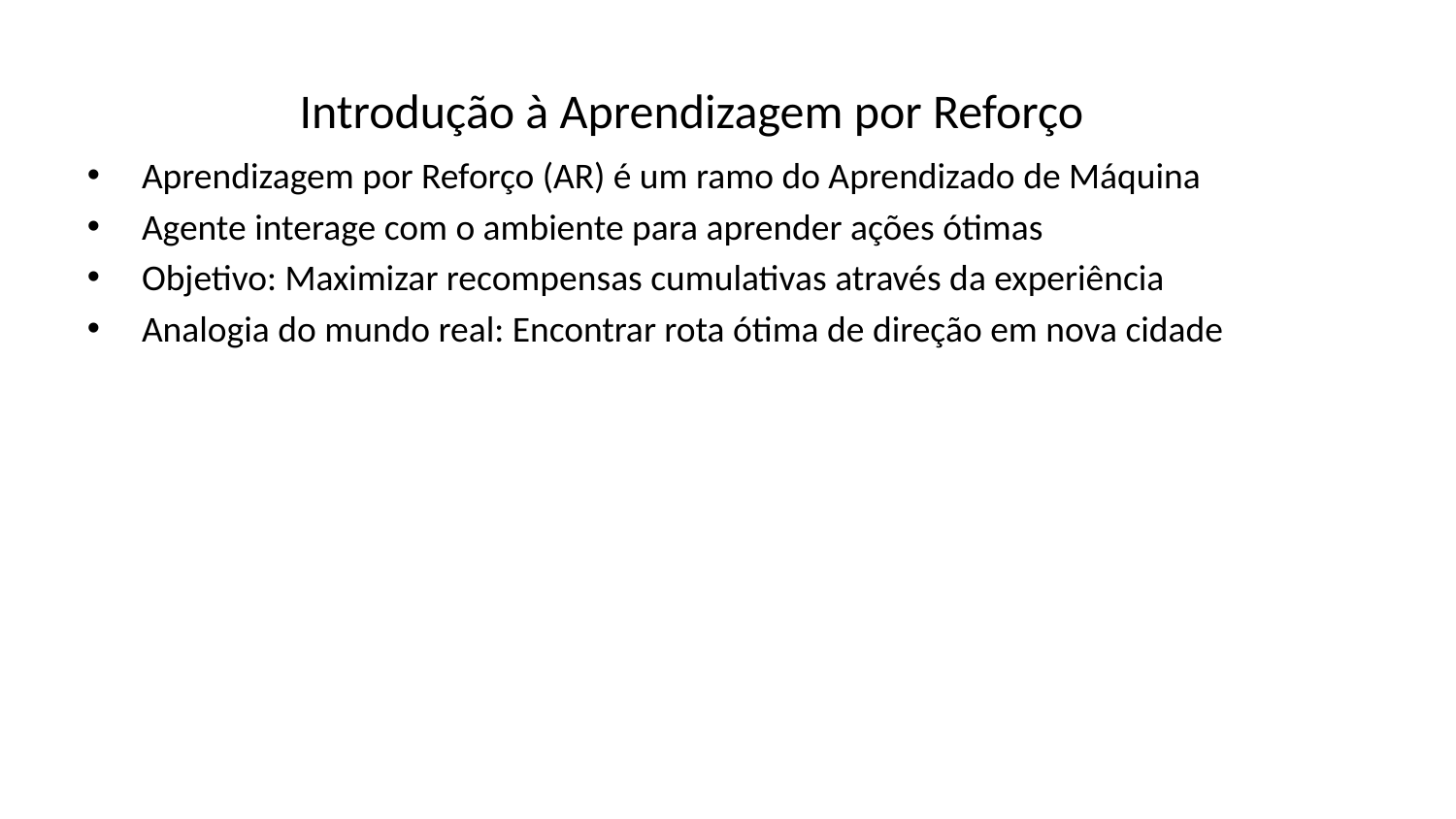

Introdução à Aprendizagem por Reforço
Aprendizagem por Reforço (AR) é um ramo do Aprendizado de Máquina
Agente interage com o ambiente para aprender ações ótimas
Objetivo: Maximizar recompensas cumulativas através da experiência
Analogia do mundo real: Encontrar rota ótima de direção em nova cidade